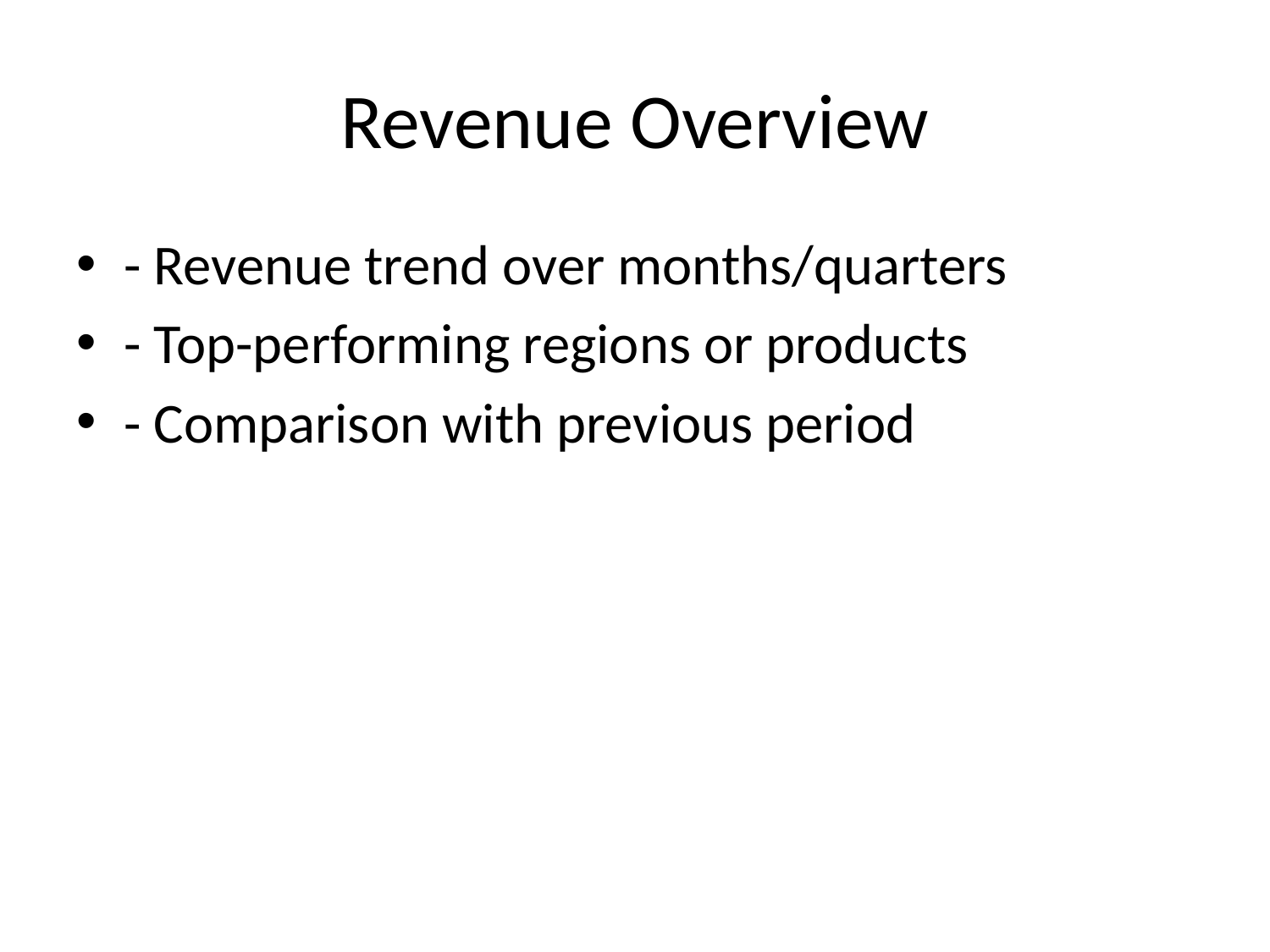

# Revenue Overview
- Revenue trend over months/quarters
- Top-performing regions or products
- Comparison with previous period